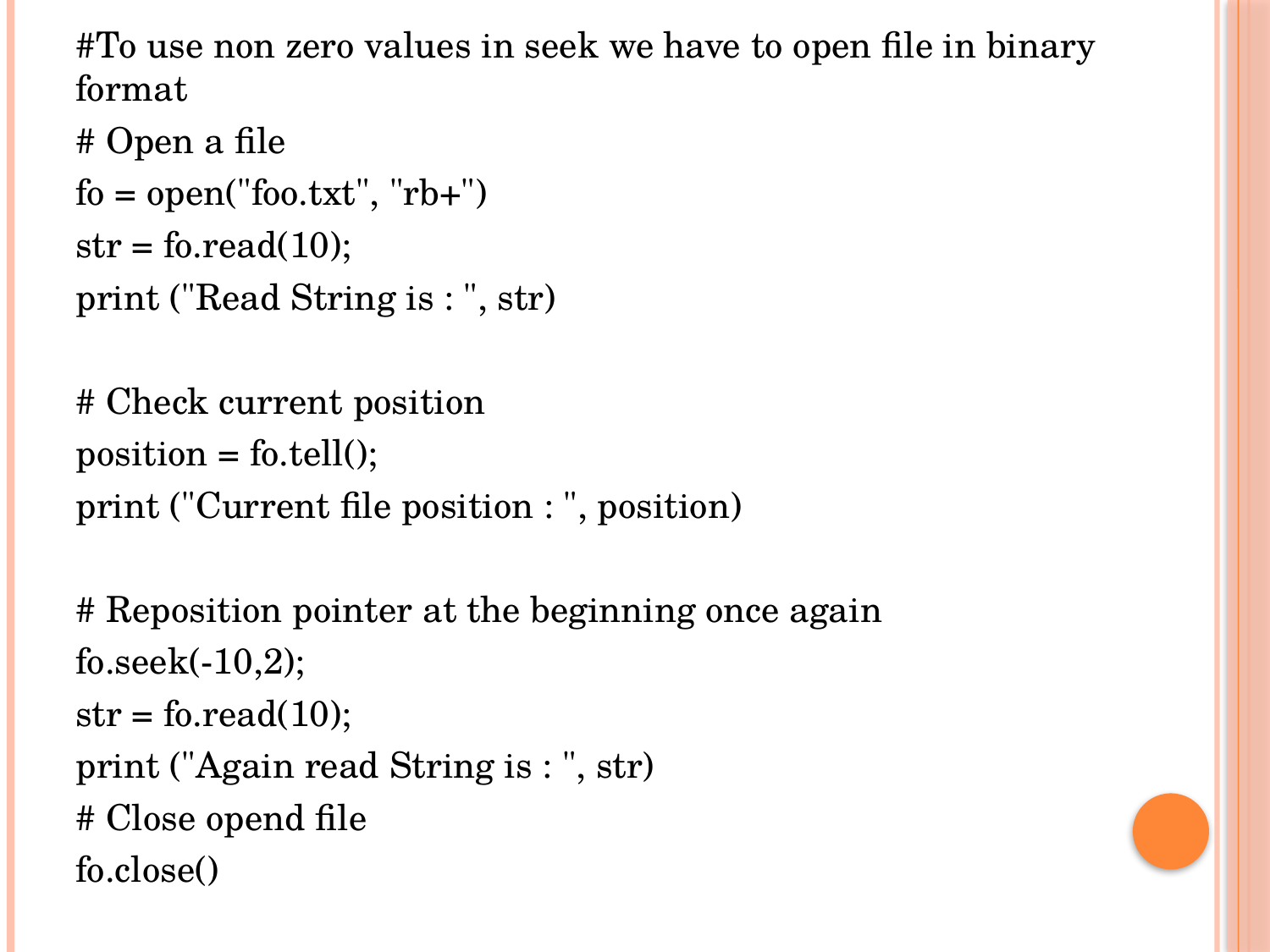

#To use non zero values in seek we have to open file in binary format
# Open a file
fo = open("foo.txt", "rb+")
str = fo.read(10);
print ("Read String is : ", str)

# Check current position
position = fo.tell();
print ("Current file position : ", position)

# Reposition pointer at the beginning once again
fo.seek(-10,2);
str = fo.read(10);
print ("Again read String is : ", str)
# Close opend file
fo.close()